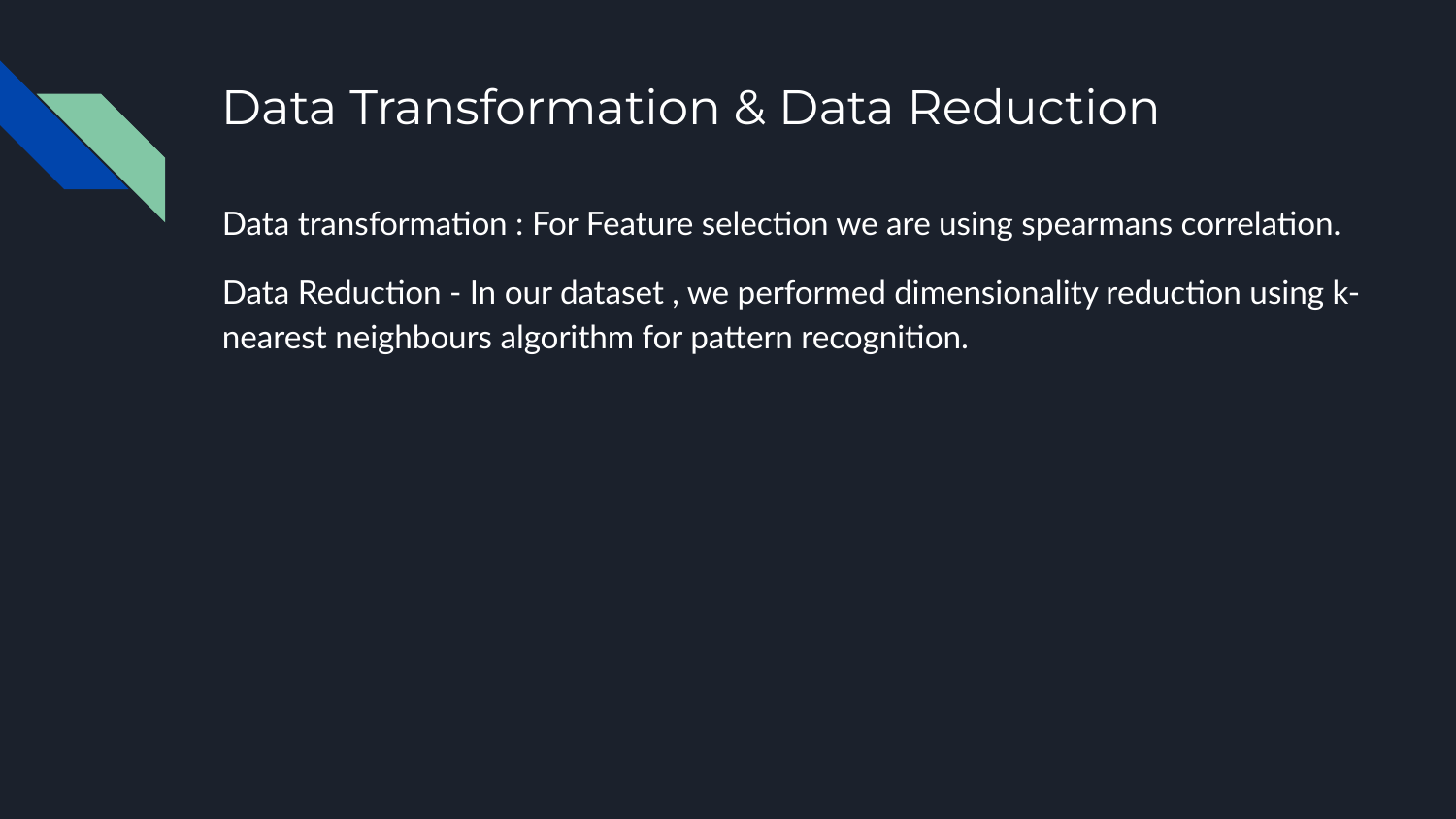

# Data Transformation & Data Reduction
Data transformation : For Feature selection we are using spearmans correlation.
Data Reduction - In our dataset , we performed dimensionality reduction using k-nearest neighbours algorithm for pattern recognition.